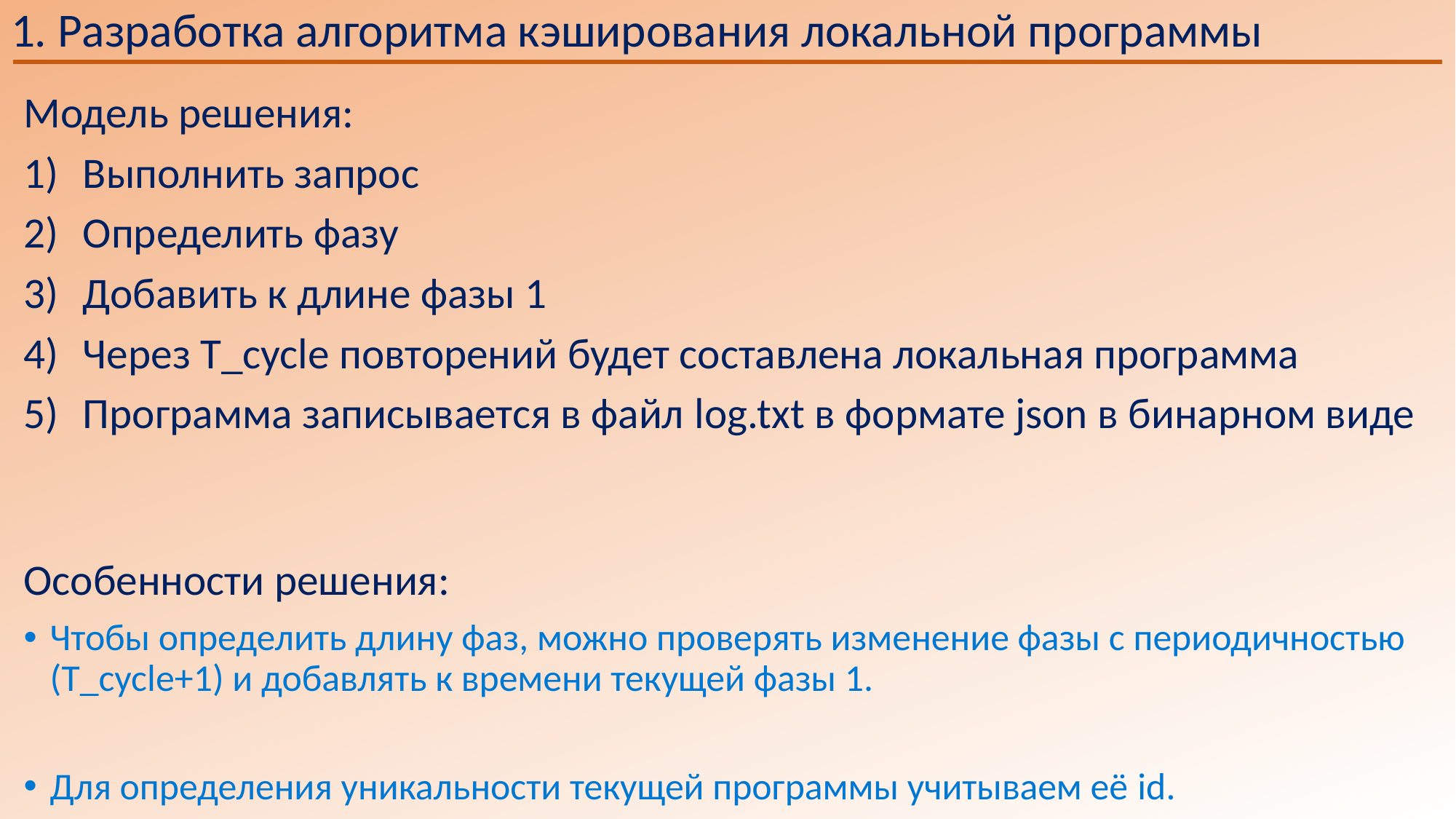

# 1. Разработка алгоритма кэширования локальной программы
Модель решения:
Выполнить запрос
Определить фазу
Добавить к длине фазы 1
Через T_cycle повторений будет составлена локальная программа
Программа записывается в файл log.txt в формате json в бинарном виде

Особенности решения:
Чтобы определить длину фаз, можно проверять изменение фазы с периодичностью (T_cycle+1) и добавлять к времени текущей фазы 1.

Для определения уникальности текущей программы учитываем её id.